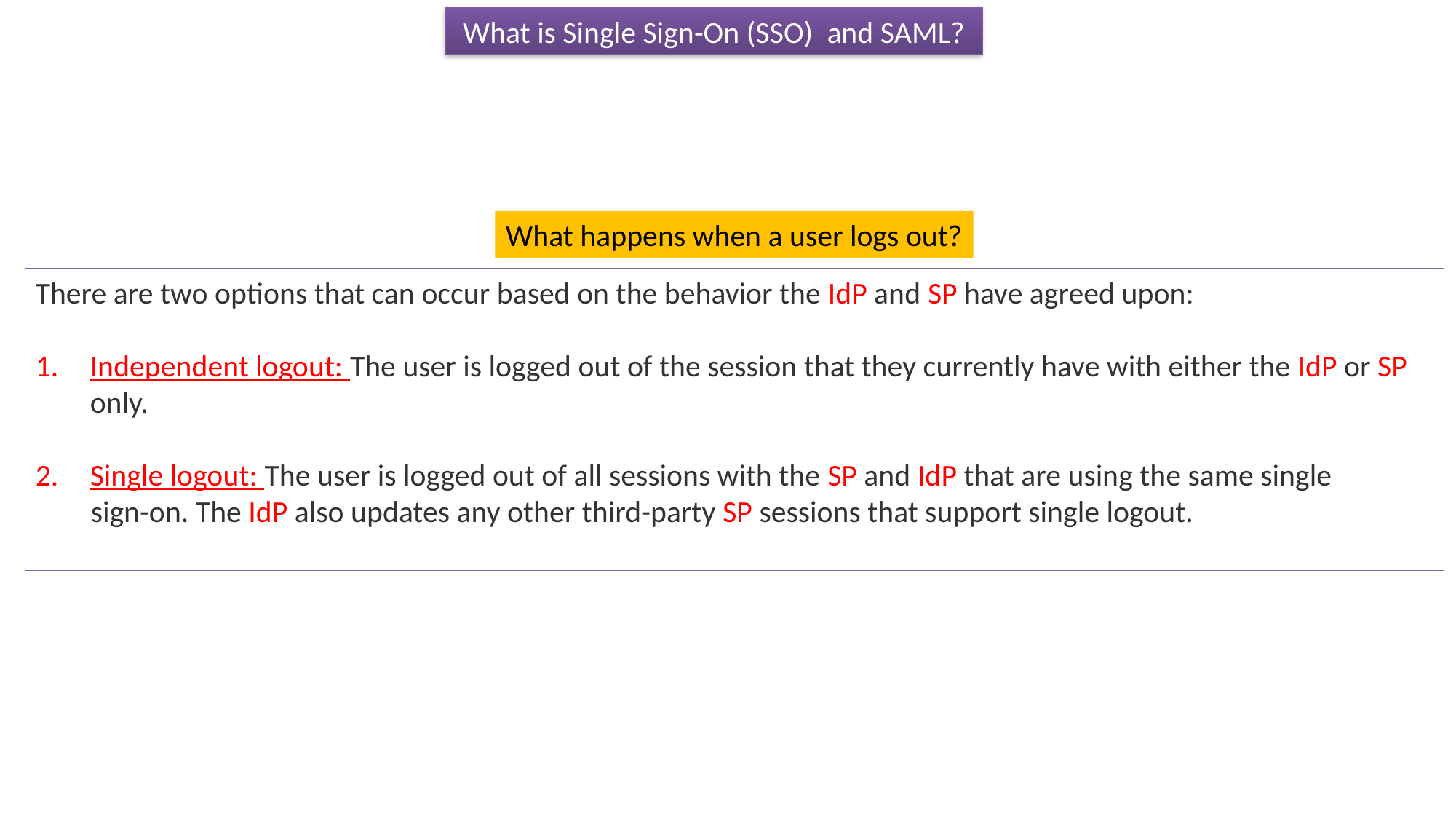

What is Single Sign-On (SSO)  and SAML?

What happens when a user logs out?
There are two options that can occur based on the behavior the IdP and SP have agreed upon:

Independent logout: The user is logged out of the session that they currently have with either the IdP or SP only.
Single logout: The user is logged out of all sessions with the SP and IdP that are using the same single
        sign-on. The IdP also updates any other third-party SP sessions that support single logout.